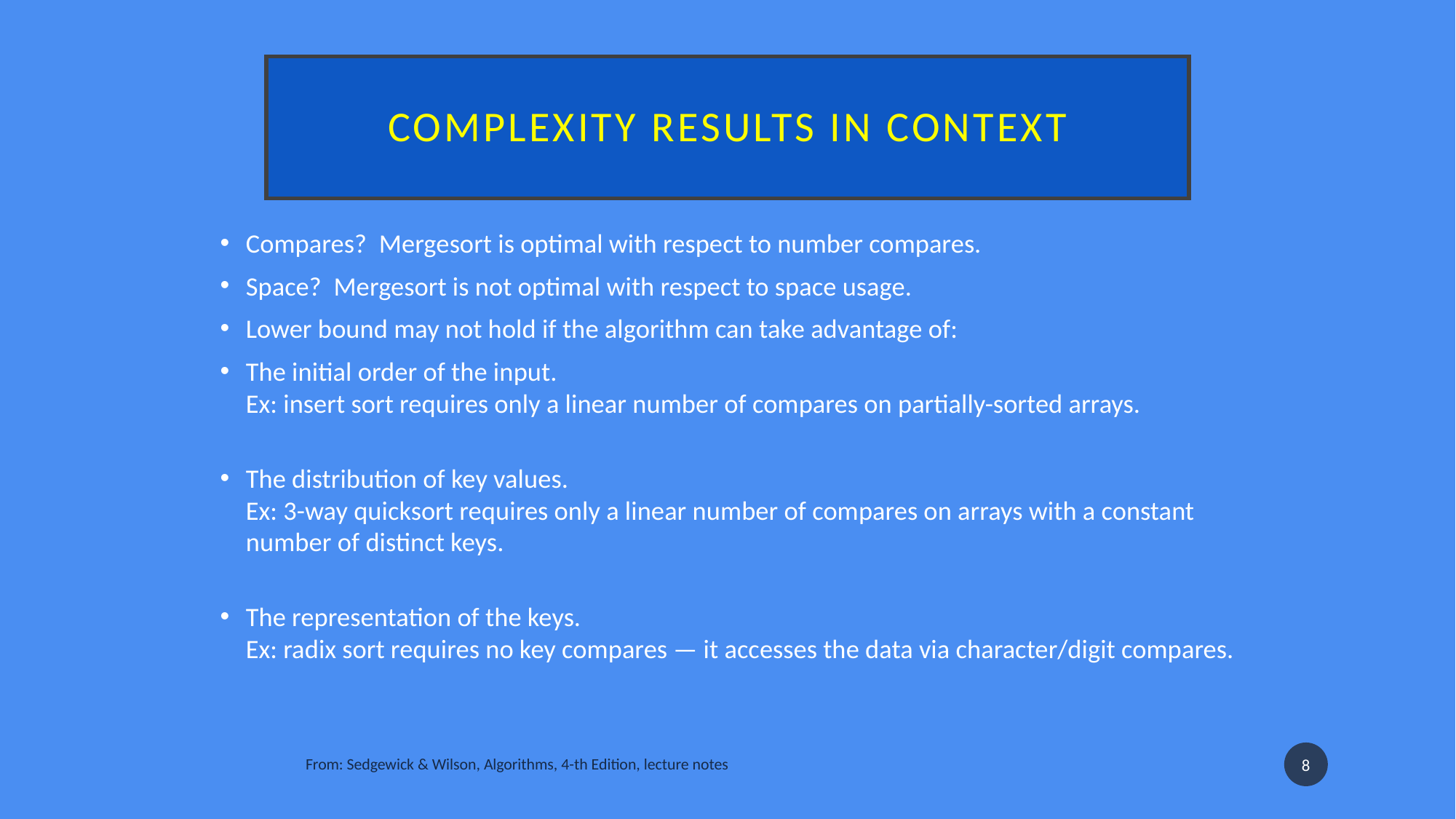

# Complexity results in context
Compares?  Mergesort is optimal with respect to number compares.
Space?  Mergesort is not optimal with respect to space usage.
Lower bound may not hold if the algorithm can take advantage of:
The initial order of the input.
Ex: insert sort requires only a linear number of compares on partially-sorted arrays.
The distribution of key values.
Ex: 3-way quicksort requires only a linear number of compares on arrays with a constant number of distinct keys.
The representation of the keys.
Ex: radix sort requires no key compares — it accesses the data via character/digit compares.

8
From: Sedgewick & Wilson, Algorithms, 4-th Edition, lecture notes